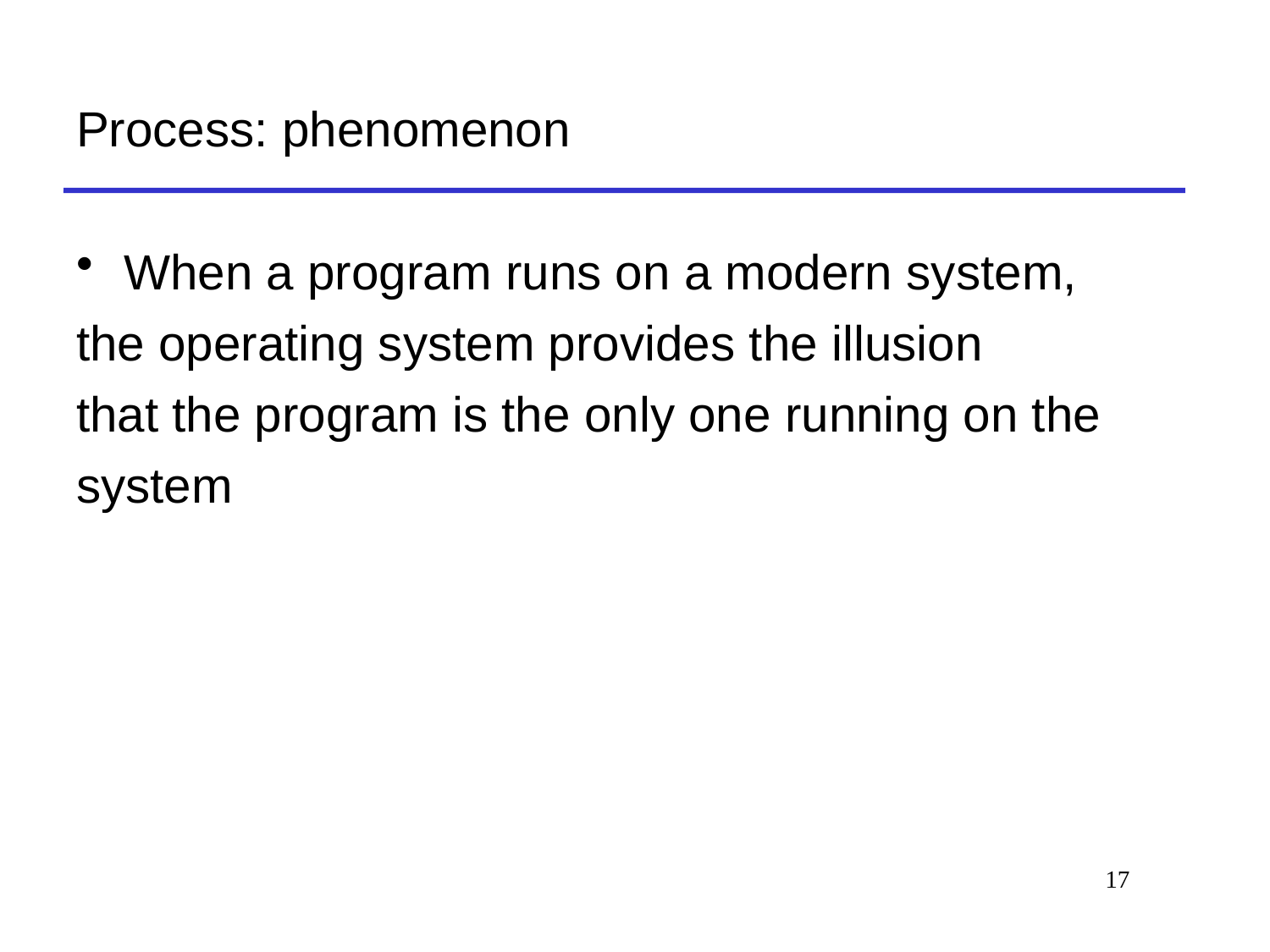

# Process: phenomenon
When a program runs on a modern system,
the operating system provides the illusion
that the program is the only one running on the system
17